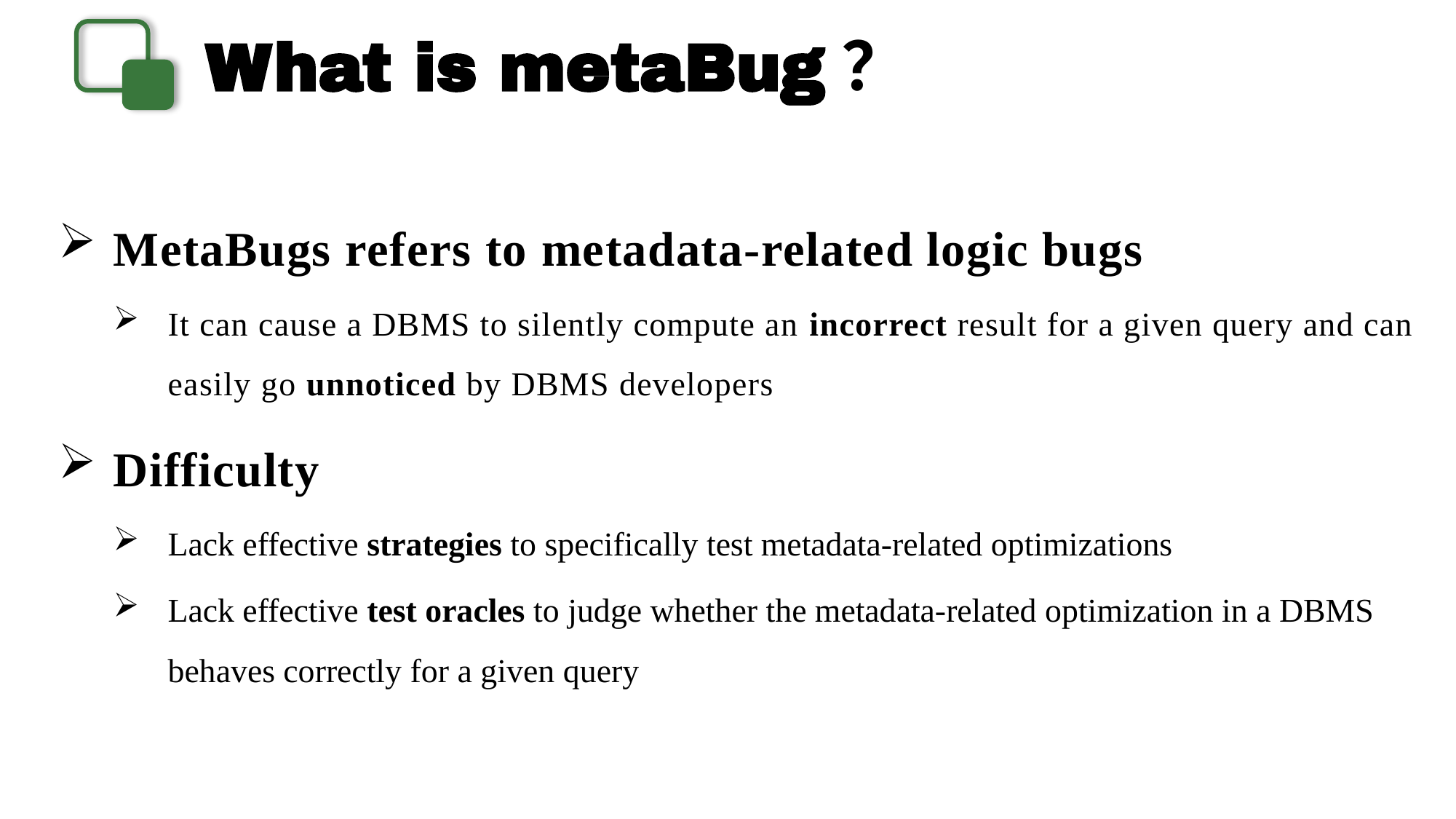

What is metaBug？

MetaBugs refers to metadata-related logic bugs
It can cause a DBMS to silently compute an incorrect result for a given query and can easily go unnoticed by DBMS developers
Difficulty
Lack effective strategies to specifically test metadata-related optimizations
Lack effective test oracles to judge whether the metadata-related optimization in a DBMS behaves correctly for a given query